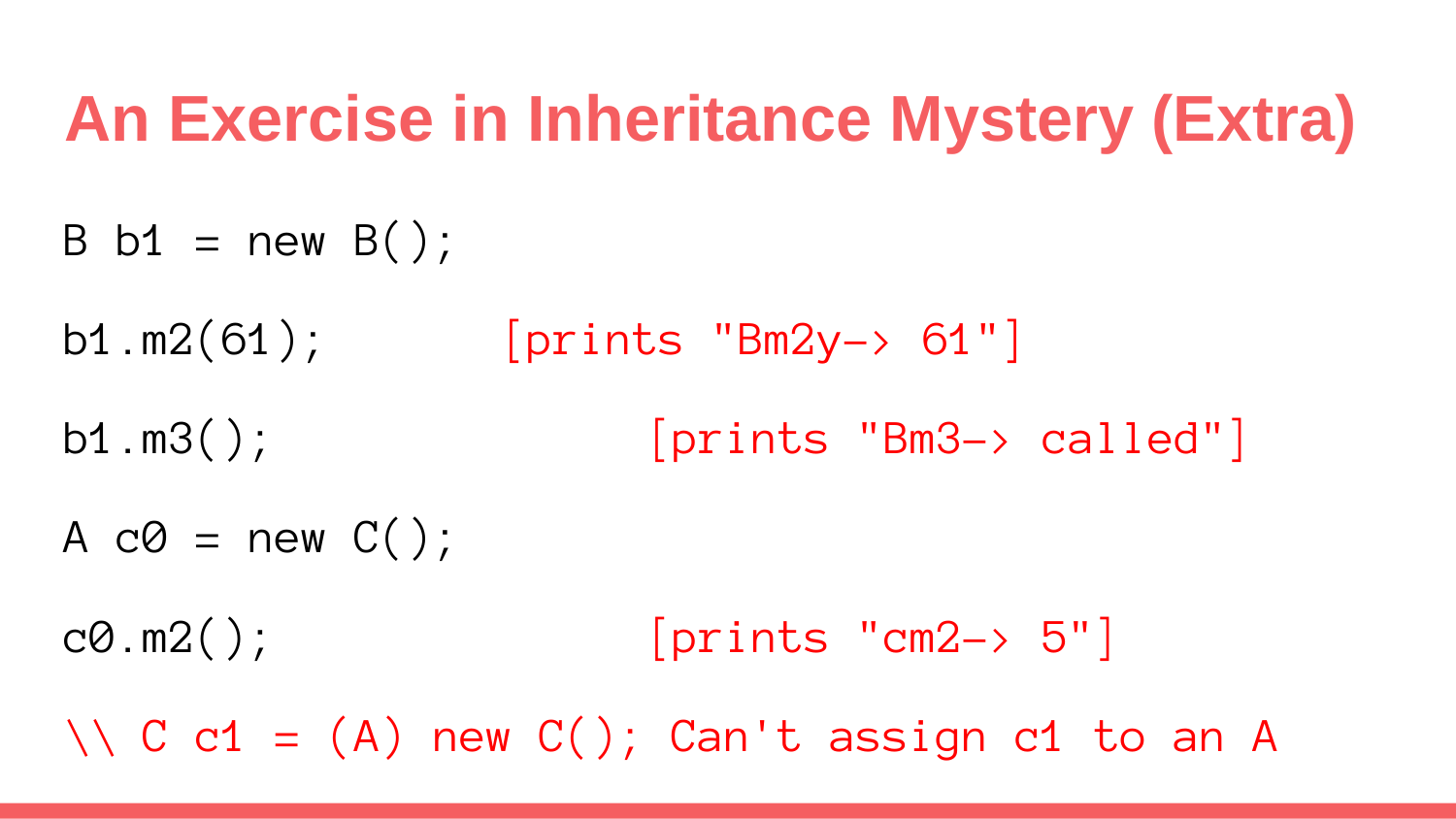

# An Exercise in Inheritance Mystery (Extra)

B b1 = new B();
b1.m2(61); 		[prints "Bm2y-> 61"]
b1.m3(); 			[prints "Bm3-> called"]
A c0 = new C();
c0.m2(); 			[prints "cm2-> 5"]
\\ C c1 = (A) new C(); Can't assign c1 to an A